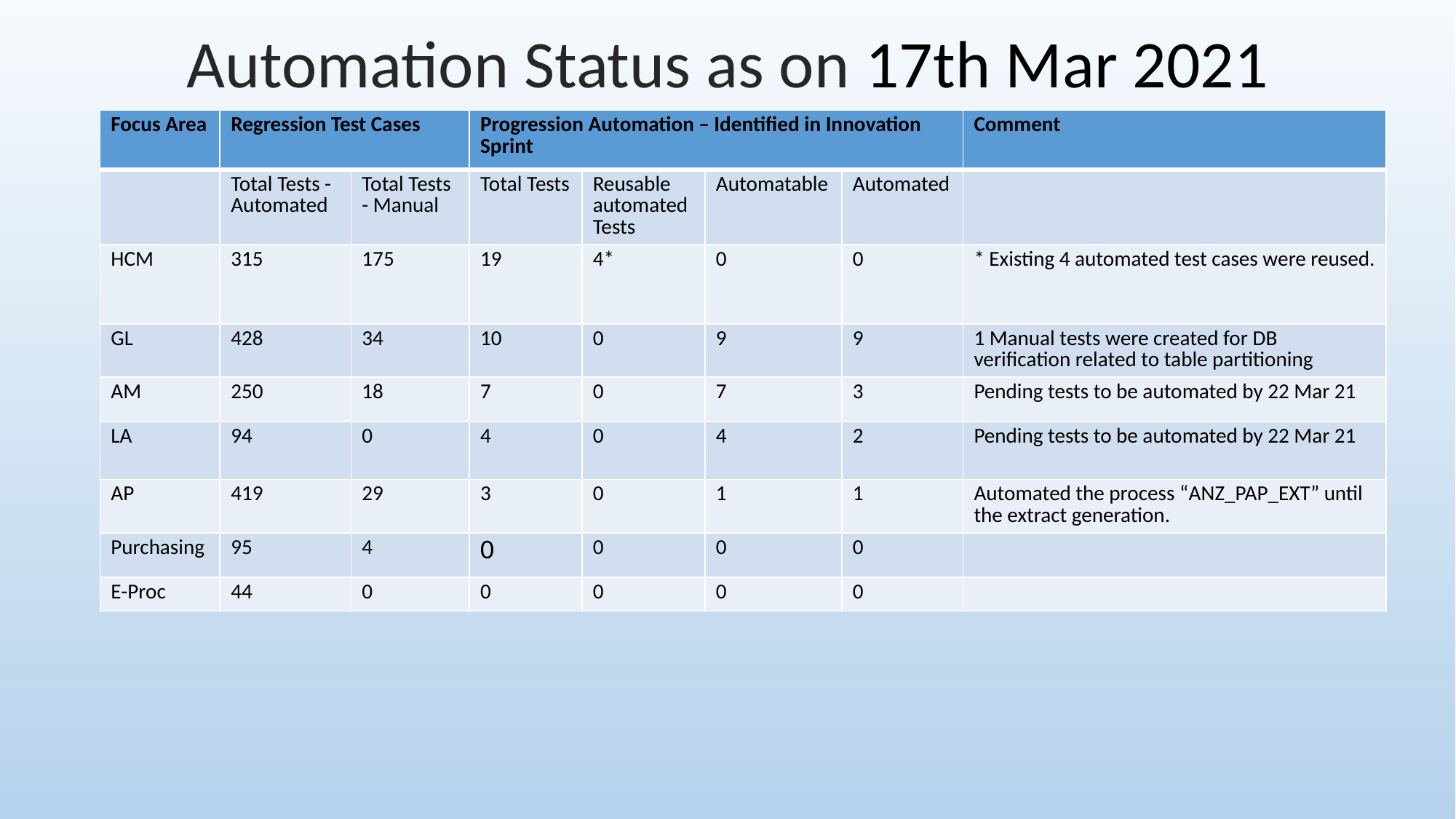

# Automation Status as on 17th Mar 2021
| Focus Area | Regression Test Cases |  | Progression Automation – Identified in Innovation Sprint |  |  |  | Comment |
| --- | --- | --- | --- | --- | --- | --- | --- |
|  | Total Tests - Automated | Total Tests - Manual | Total Tests | Reusable automated Tests | Automatable | Automated |  |
| HCM | 315 | 175 | 19 | 4\* | 0 | 0 | \* Existing 4 automated test cases were reused. |
| GL | 428 | 34 | 10 | 0 | 9 | 9 | 1 Manual tests were created for DB verification related to table partitioning |
| AM | 250 | 18 | 7 | 0 | 7 | 3 | Pending tests to be automated by 22 Mar 21 |
| LA | 94 | 0 | 4 | 0 | 4 | 2 | Pending tests to be automated by 22 Mar 21 |
| AP | 419 | 29 | 3 | 0 | 1 | 1 | Automated the process “ANZ\_PAP\_EXT” until the extract generation. |
| Purchasing | 95 | 4 | 0 | 0 | 0 | 0 |  |
| E-Proc | 44 | 0 | 0 | 0 | 0 | 0 |  |